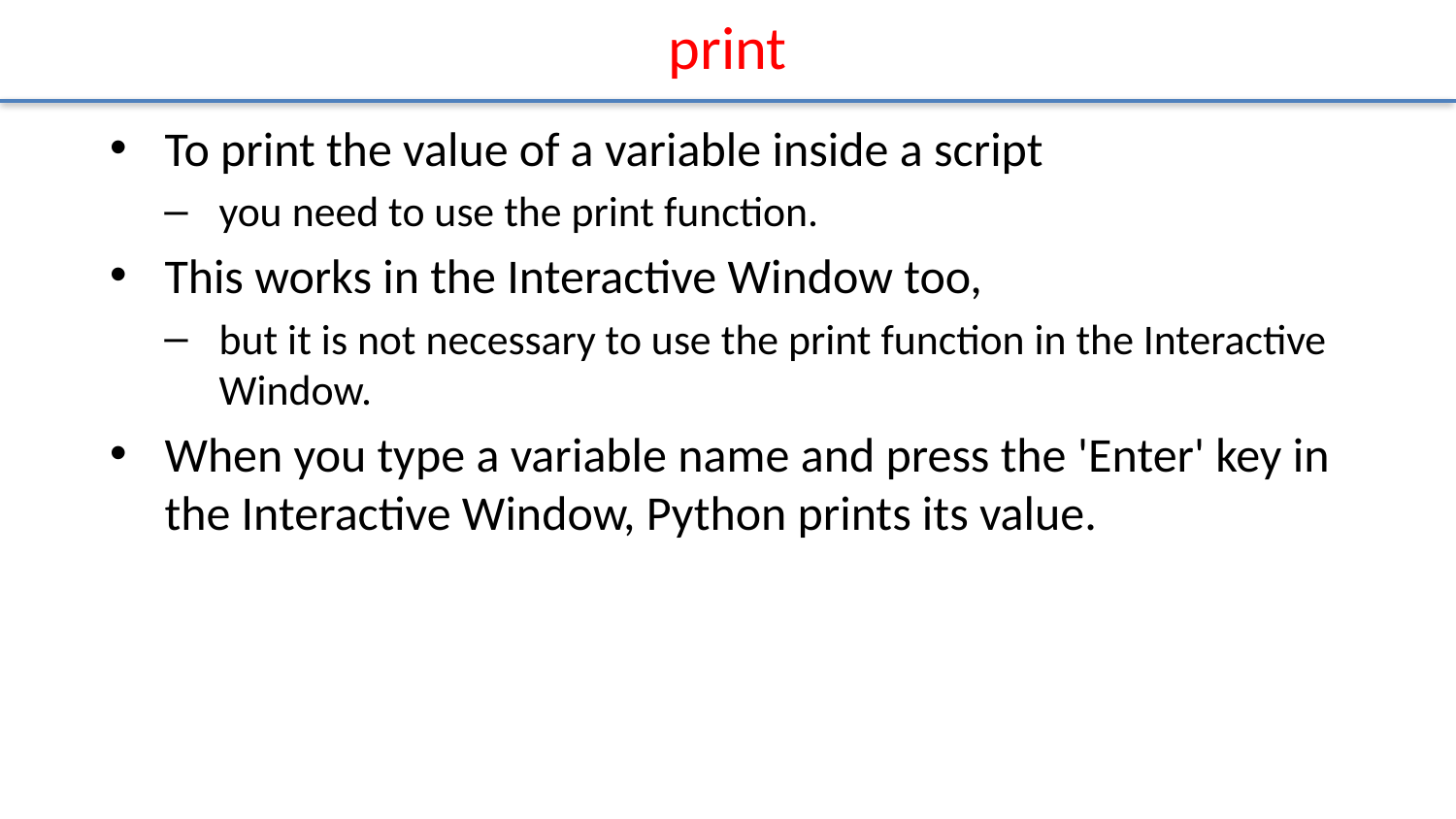

# print
To print the value of a variable inside a script
you need to use the print function.
This works in the Interactive Window too,
but it is not necessary to use the print function in the Interactive Window.
When you type a variable name and press the 'Enter' key in the Interactive Window, Python prints its value.